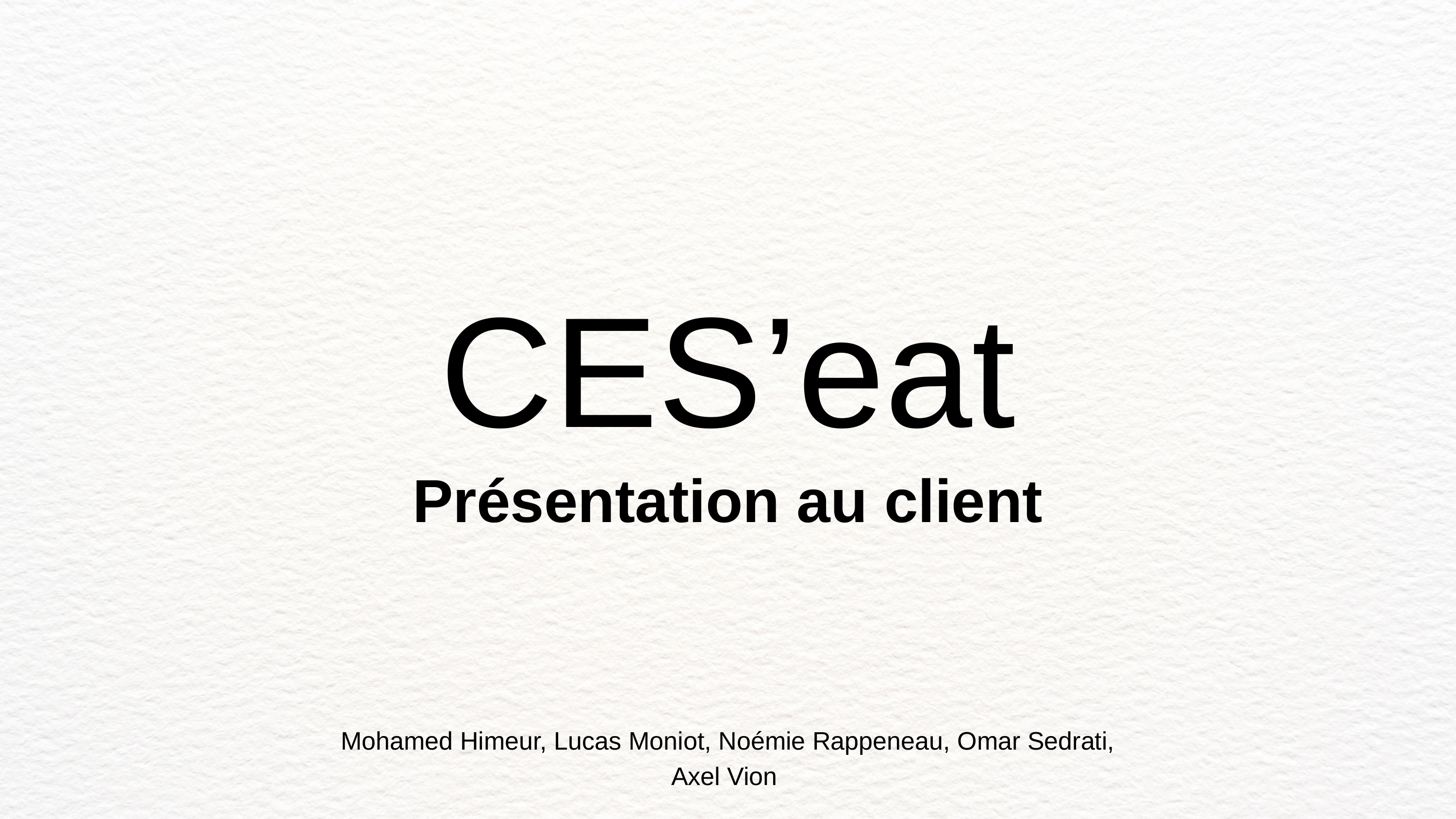

CES’eat
Présentation au client
Mohamed Himeur, Lucas Moniot, Noémie Rappeneau, Omar Sedrati, Axel Vion